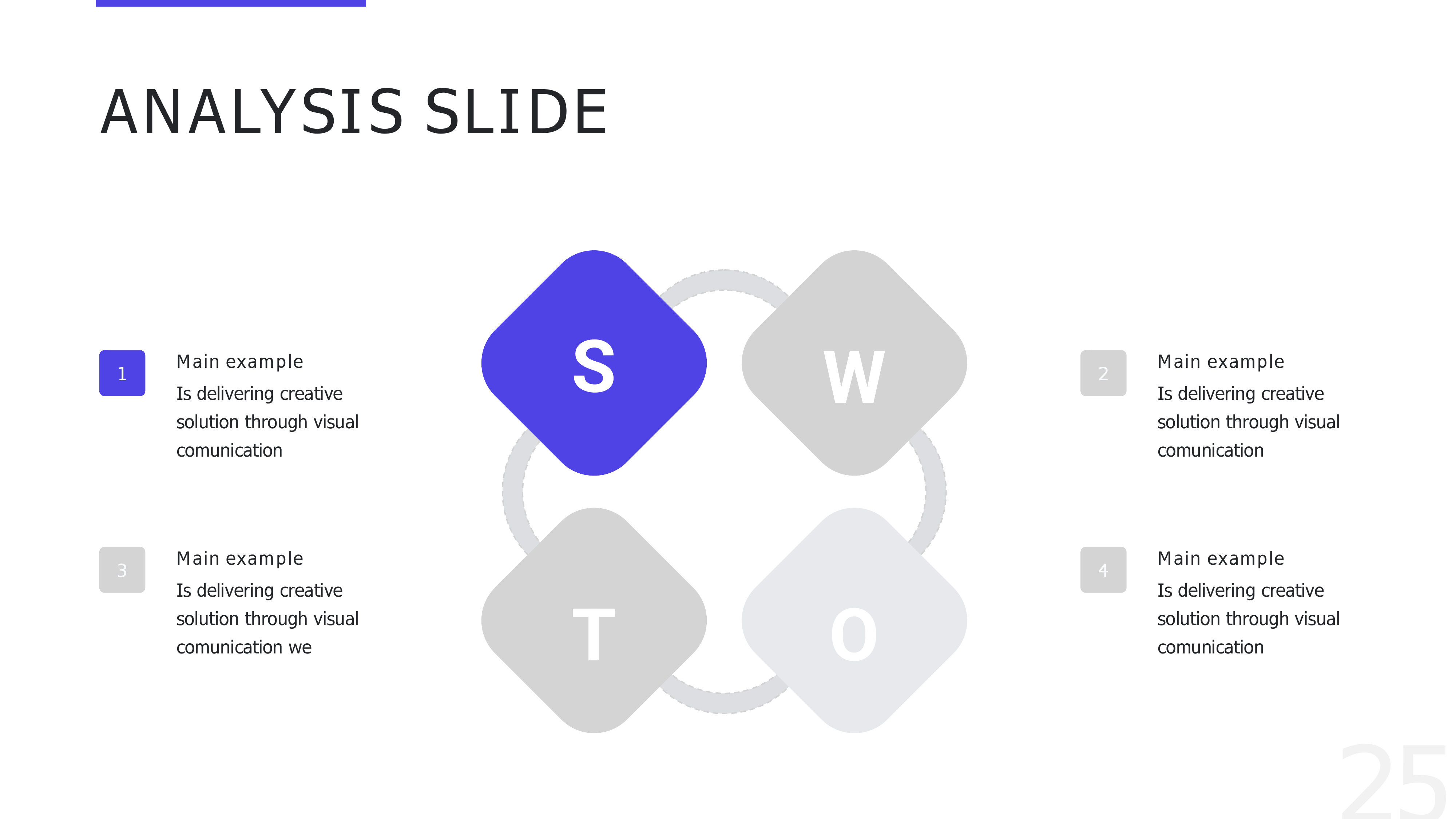

# ANALYSIS SLIDE
S
W

T
O
Main example
Is delivering creative solution through visual comunication
1
Main example
Is delivering creative solution through visual comunication
2
Main example
Is delivering creative solution through visual comunication we
3
Main example
Is delivering creative solution through visual comunication
4
25